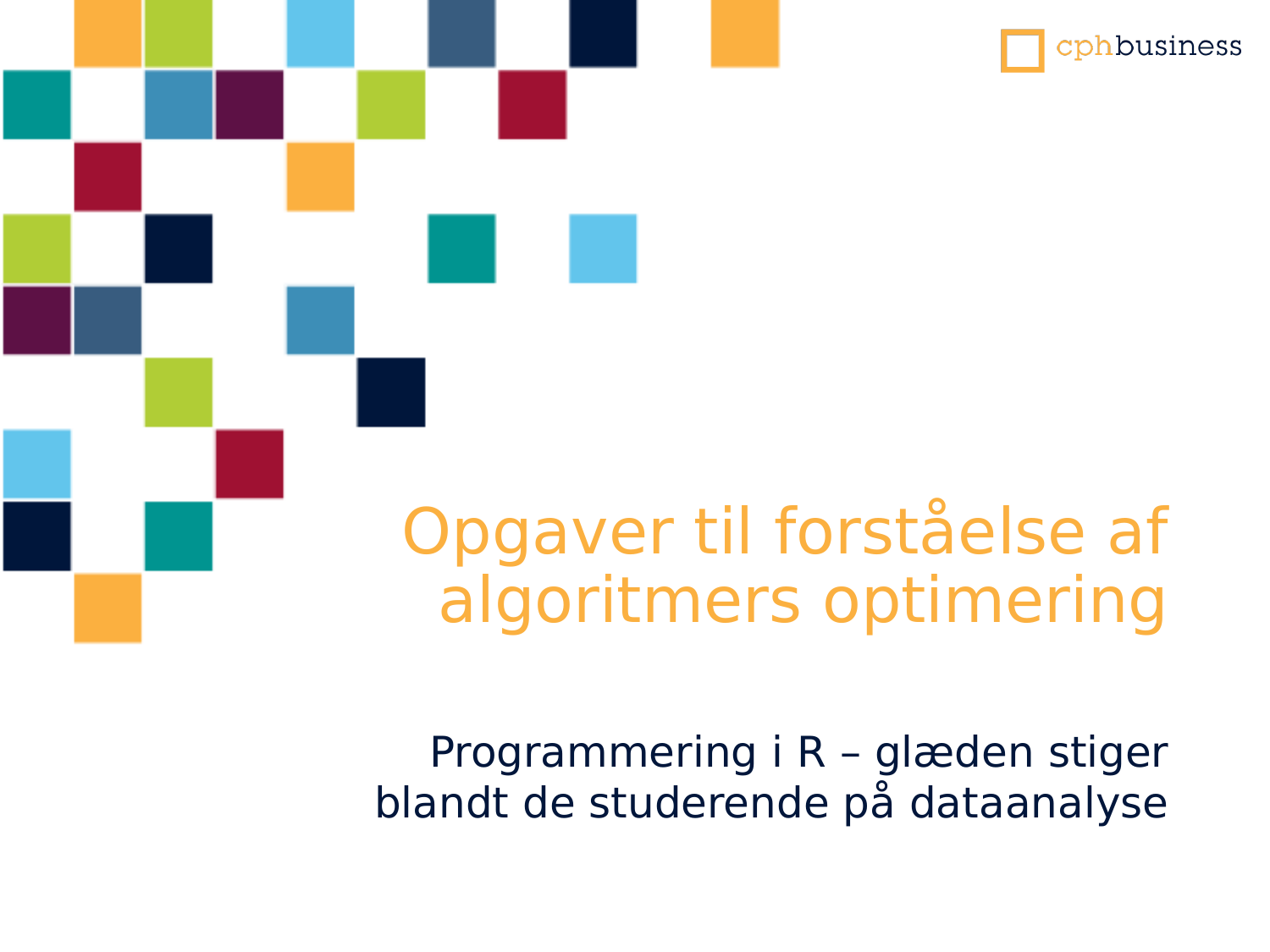

# Opgaver til forståelse af algoritmers optimering
Programmering i R – glæden stiger blandt de studerende på dataanalyse